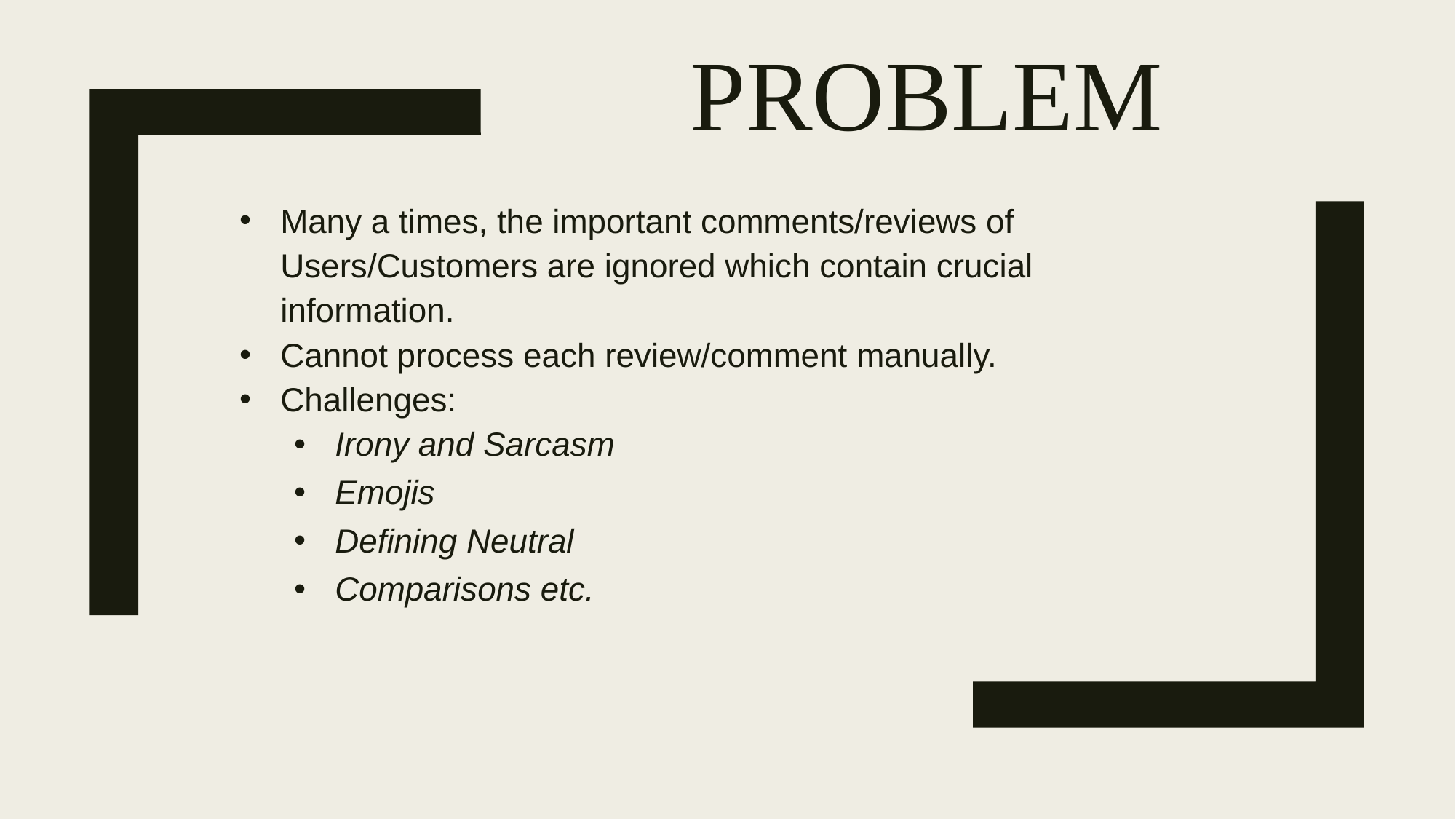

# Problem
Many a times, the important comments/reviews of Users/Customers are ignored which contain crucial information.
Cannot process each review/comment manually.
Challenges:
Irony and Sarcasm
Emojis
Defining Neutral
Comparisons etc.